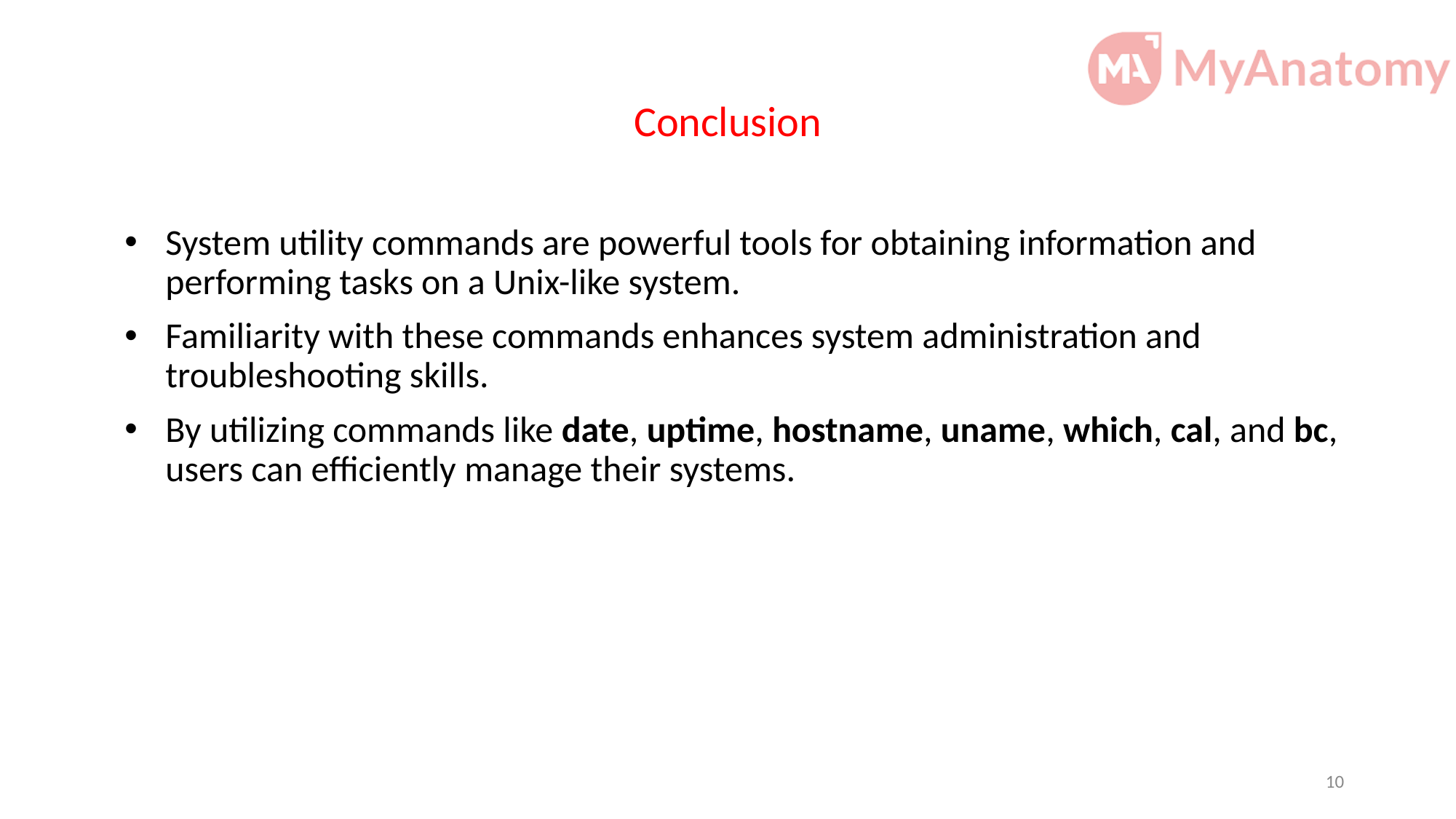

# Conclusion
System utility commands are powerful tools for obtaining information and performing tasks on a Unix-like system.
Familiarity with these commands enhances system administration and troubleshooting skills.
By utilizing commands like date, uptime, hostname, uname, which, cal, and bc, users can efficiently manage their systems.
10